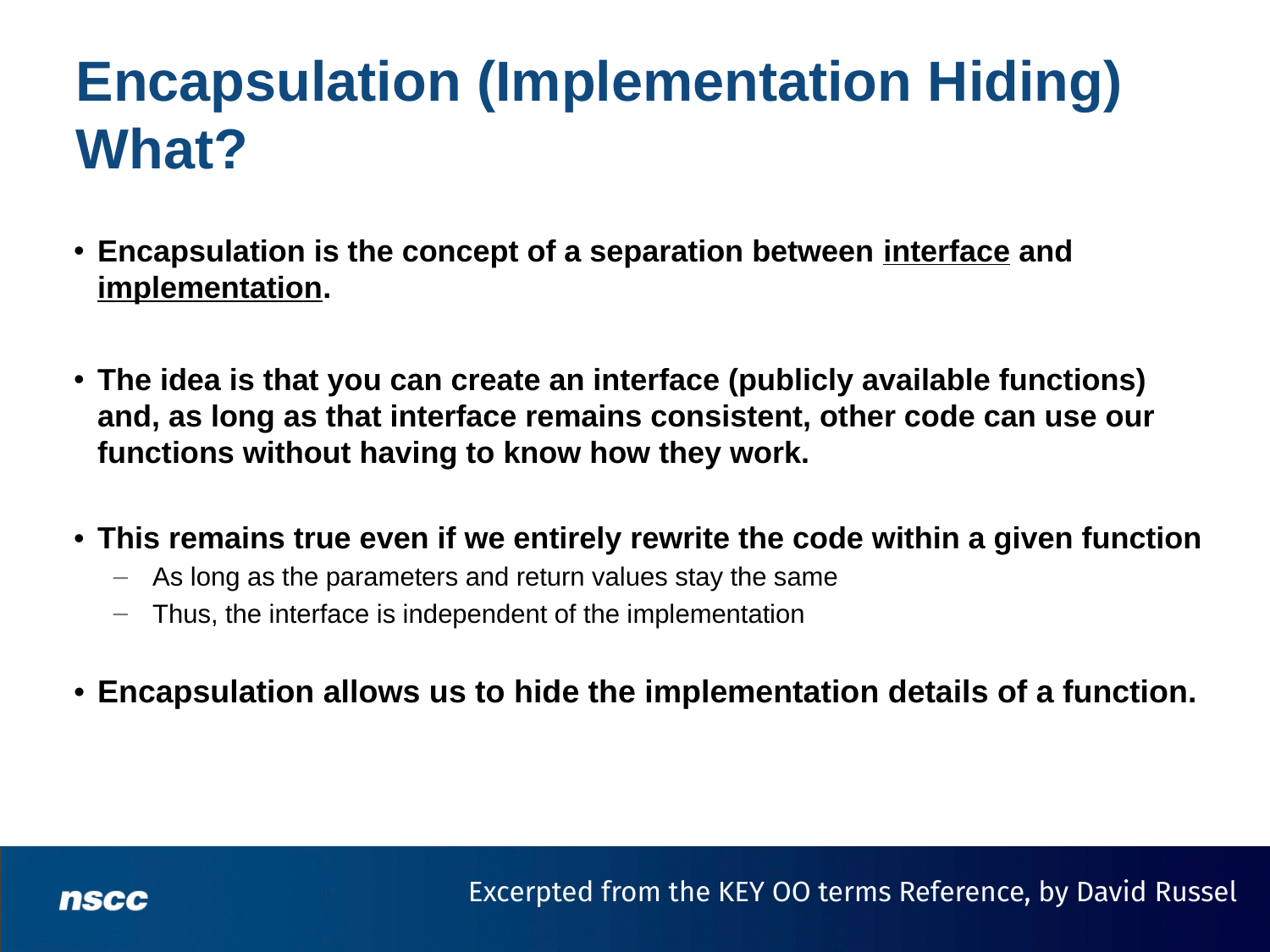

# Encapsulation (Implementation Hiding) What?
Encapsulation is the concept of a separation between interface and implementation.

The idea is that you can create an interface (publicly available functions) and, as long as that interface remains consistent, other code can use our functions without having to know how they work.

This remains true even if we entirely rewrite the code within a given function
As long as the parameters and return values stay the same
Thus, the interface is independent of the implementation

Encapsulation allows us to hide the implementation details of a function.
Excerpted from the KEY OO terms Reference, by David Russel